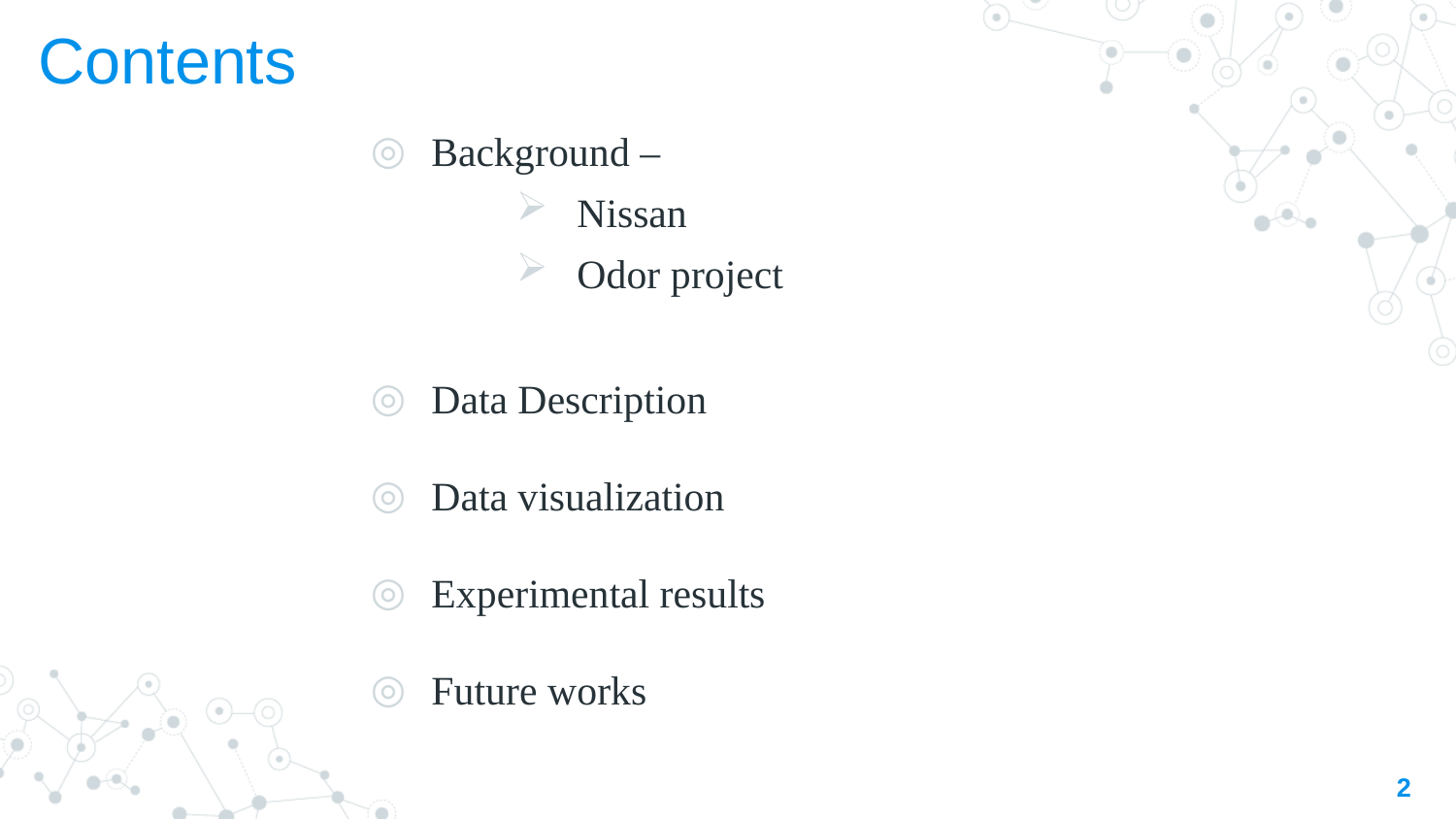

# Contents
Background –
Nissan
Odor project

Data Description

Data visualization

Experimental results

Future works

2